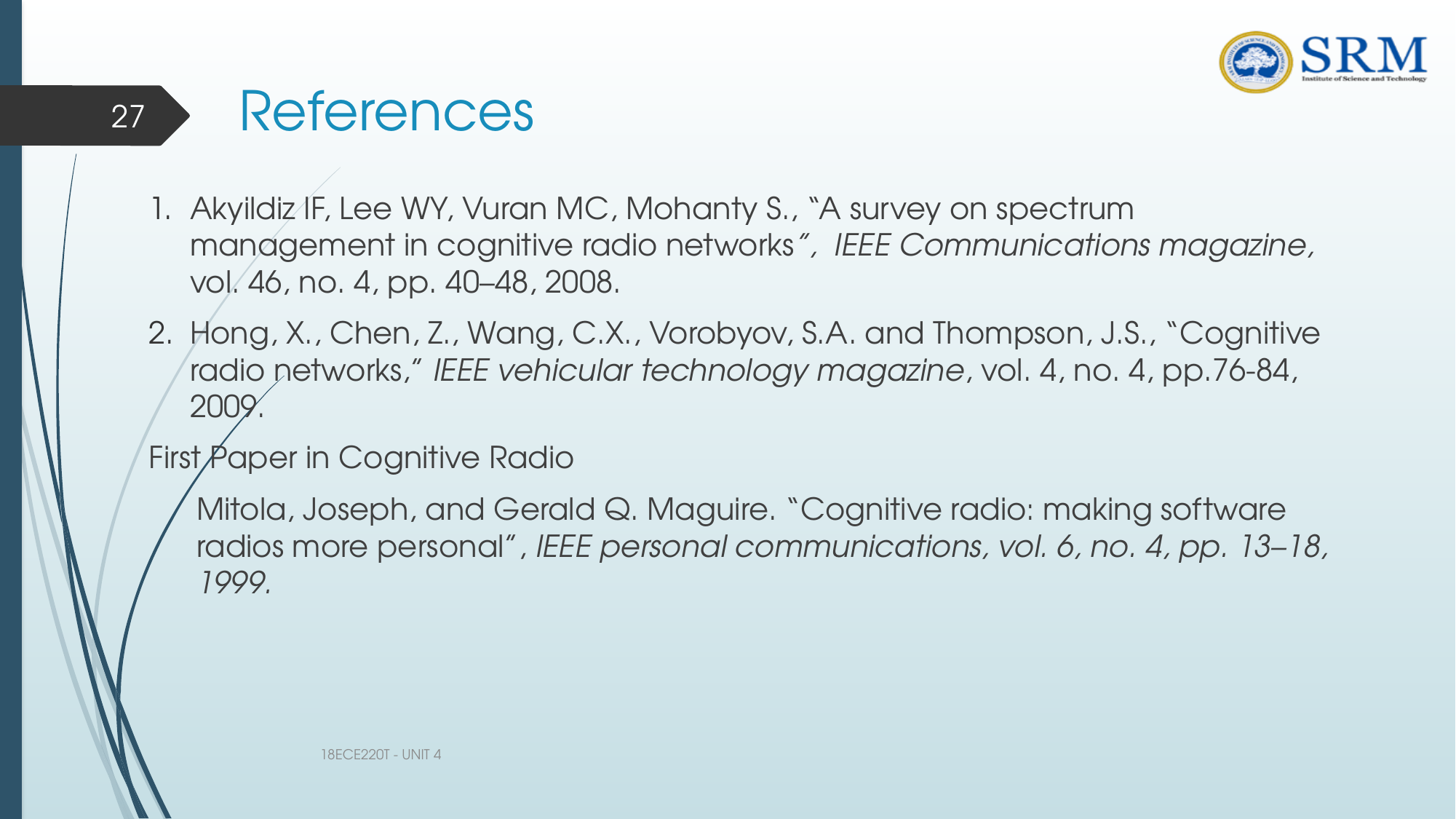

# References
27
Akyildiz IF, Lee WY, Vuran MC, Mohanty S., “A survey on spectrum management in cognitive radio networks”,  IEEE Communications magazine, vol. 46, no. 4, pp. 40–48, 2008.
Hong, X., Chen, Z., Wang, C.X., Vorobyov, S.A. and Thompson, J.S., “Cognitive radio networks,” IEEE vehicular technology magazine, vol. 4, no. 4, pp.76-84, 2009.
First Paper in Cognitive Radio
Mitola, Joseph, and Gerald Q. Maguire. “Cognitive radio: making software radios more personal”, IEEE personal communications, vol. 6, no. 4, pp. 13–18, 1999.

18ECE220T - UNIT 4